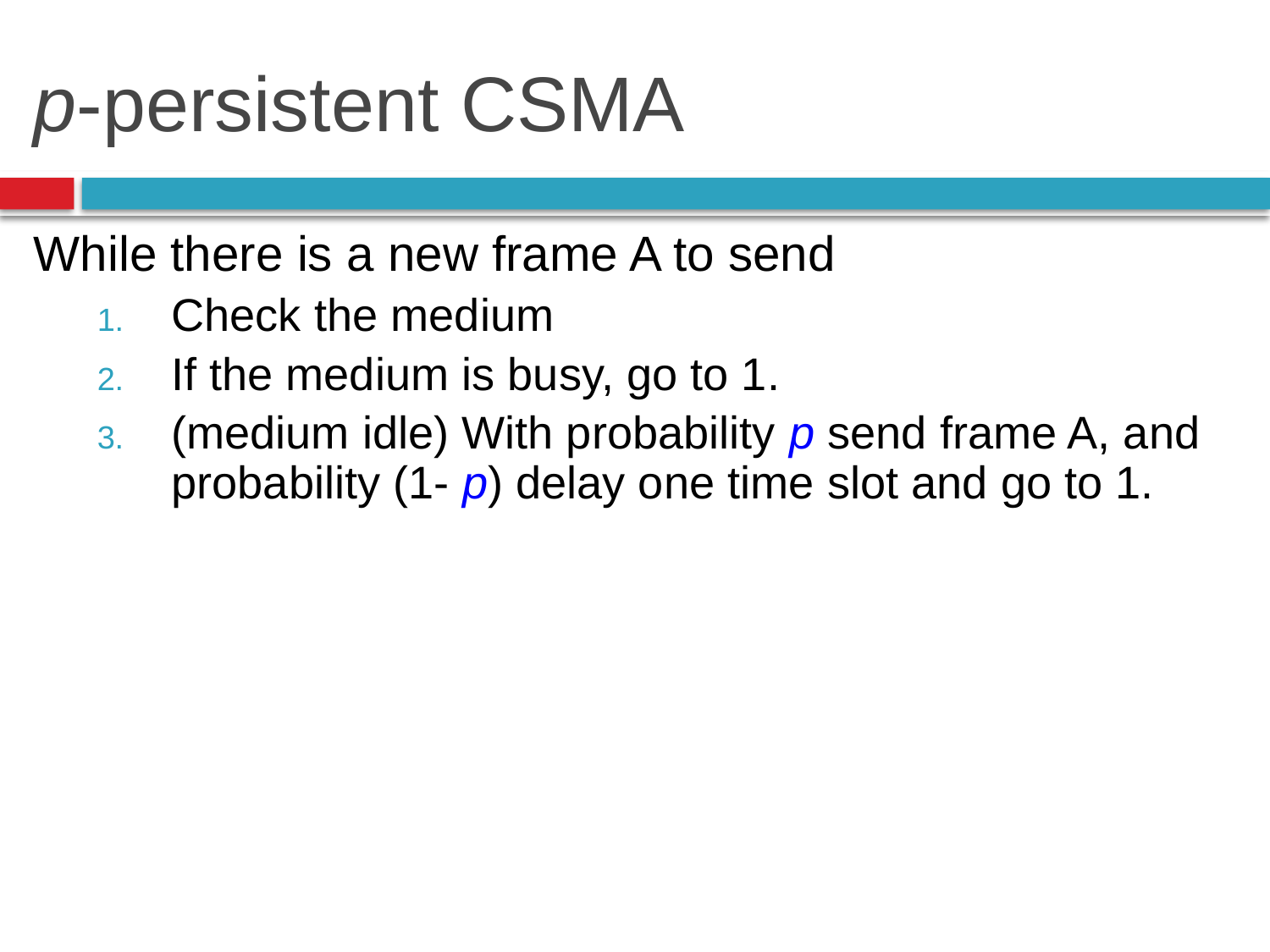

# p-persistent CSMA
While there is a new frame A to send
Check the medium
If the medium is busy, go to 1.
(medium idle) With probability p send frame A, and probability (1- p) delay one time slot and go to 1.